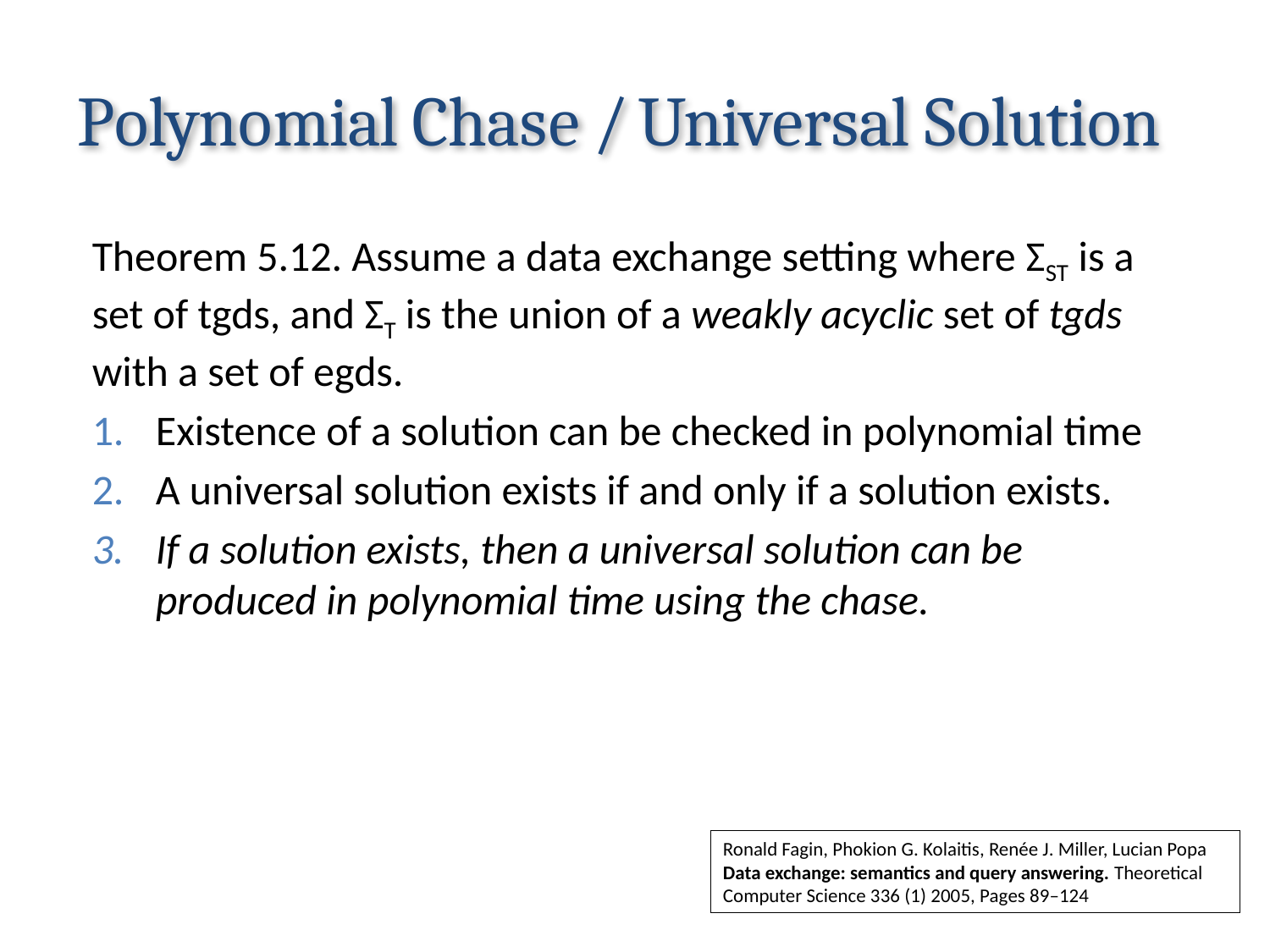

# Polynomial Chase / Universal Solution
Theorem 5.12. Assume a data exchange setting where ΣST is a set of tgds, and ΣT is the union of a weakly acyclic set of tgds with a set of egds.
Existence of a solution can be checked in polynomial time
A universal solution exists if and only if a solution exists.
If a solution exists, then a universal solution can be produced in polynomial time using the chase.

Ronald Fagin, Phokion G. Kolaitis, Renée J. Miller, Lucian Popa
Data exchange: semantics and query answering. Theoretical Computer Science 336 (1) 2005, Pages 89–124